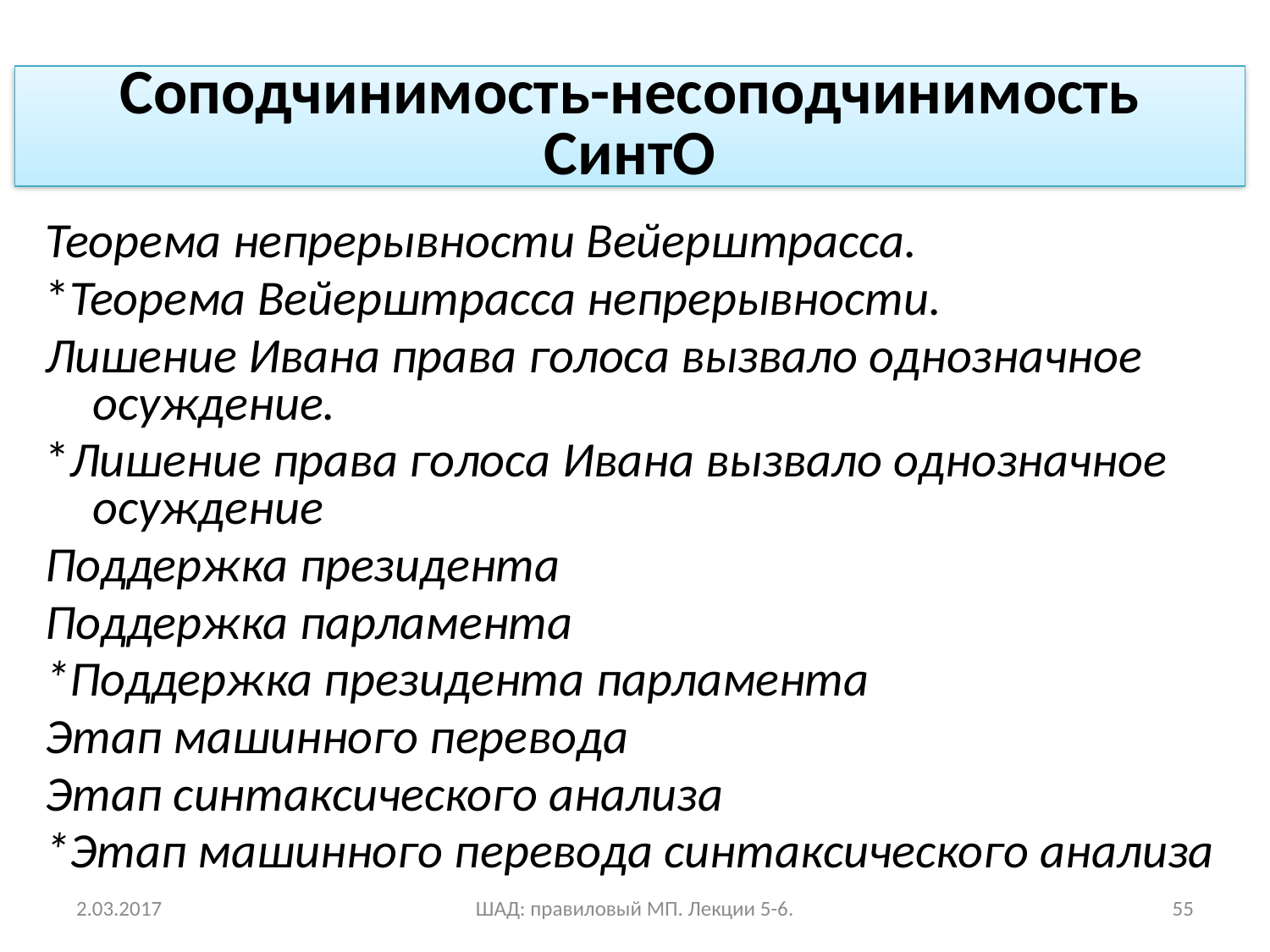

Соподчинимость-несоподчинимость СинтО
Теорема непрерывности Вейерштрасса.
*Теорема Вейерштрасса непрерывности.
Лишение Ивана права голоса вызвало однозначное осуждение.
*Лишение права голоса Ивана вызвало однозначное осуждение
Поддержка президента
Поддержка парламента
*Поддержка президента парламента
Этап машинного перевода
Этап синтаксического анализа
*Этап машинного перевода синтаксического анализа

2.03.2017
ШАД: правиловый МП. Лекции 5-6.
55